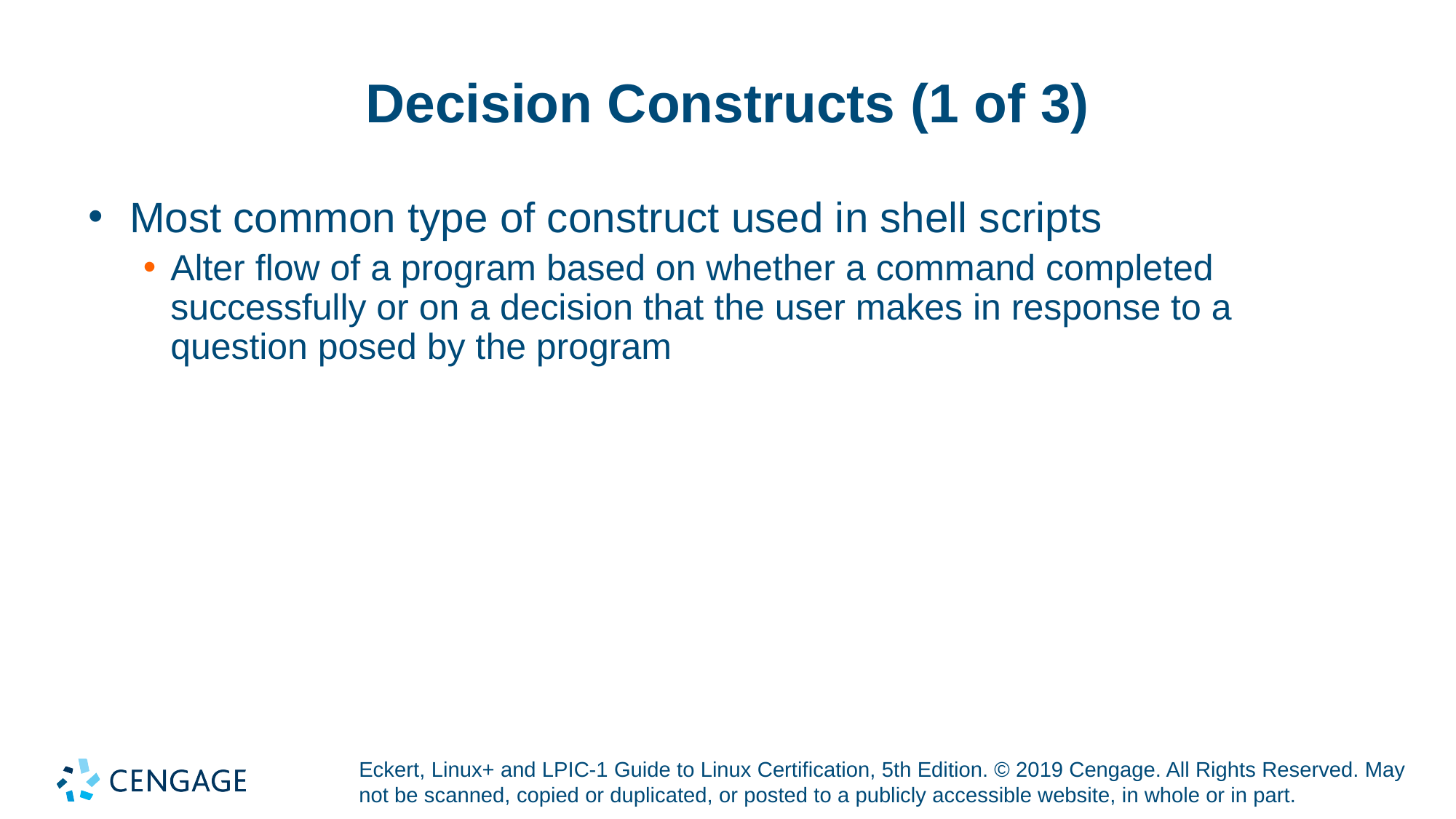

# Decision Constructs (1 of 3)
Most common type of construct used in shell scripts
Alter flow of a program based on whether a command completed successfully or on a decision that the user makes in response to a question posed by the program